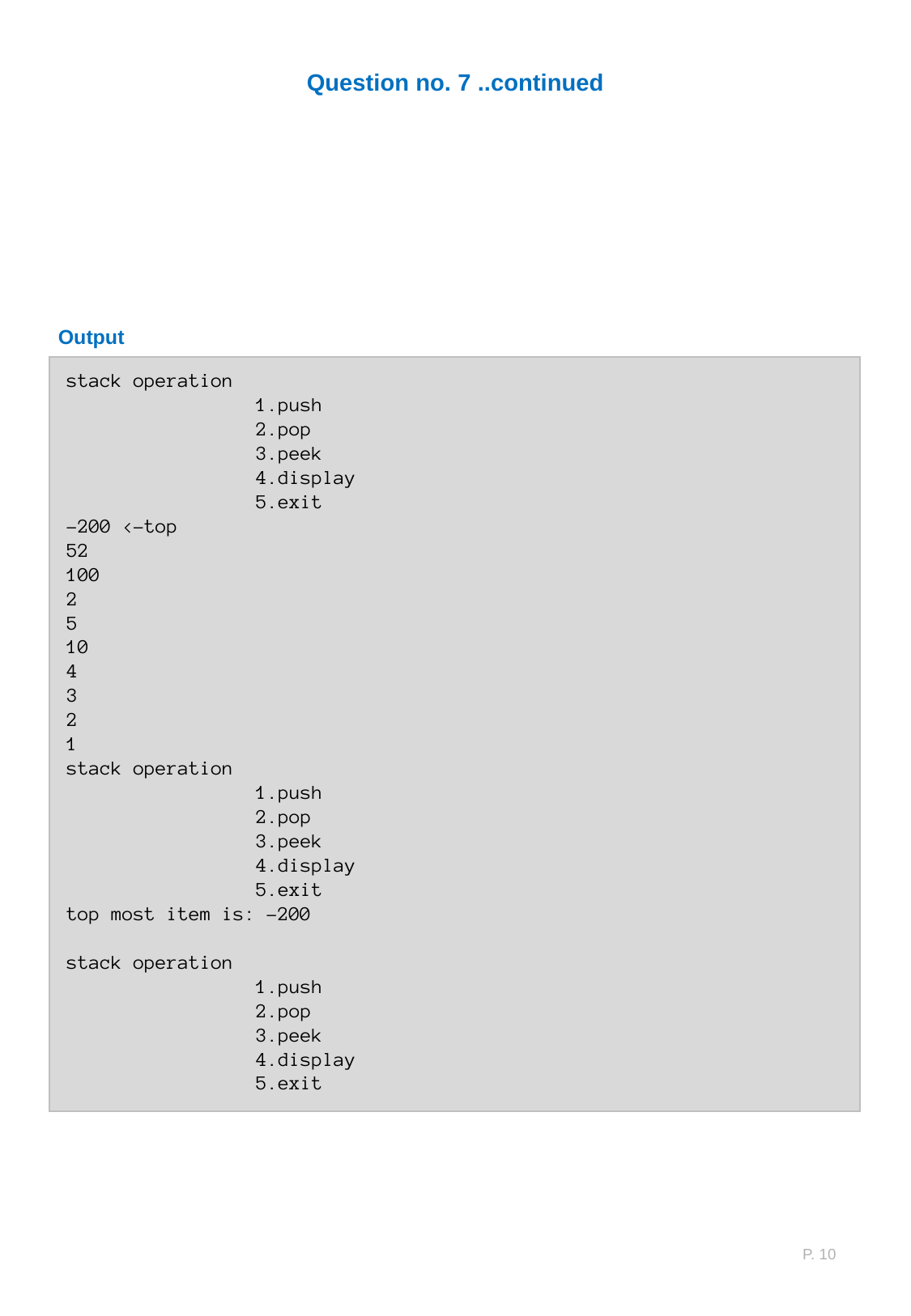

Question no. 7 ..continued
Output

stack operation
                 1.push
                 2.pop
                 3.peek
                 4.display
                 5.exit
-200 <-top
52
100
2
5
10
4
3
2
1
stack operation
                 1.push
                 2.pop
                 3.peek
                 4.display
                 5.exit
top most item is: -200

stack operation
                 1.push
                 2.pop
                 3.peek
                 4.display
                 5.exit
P. 10